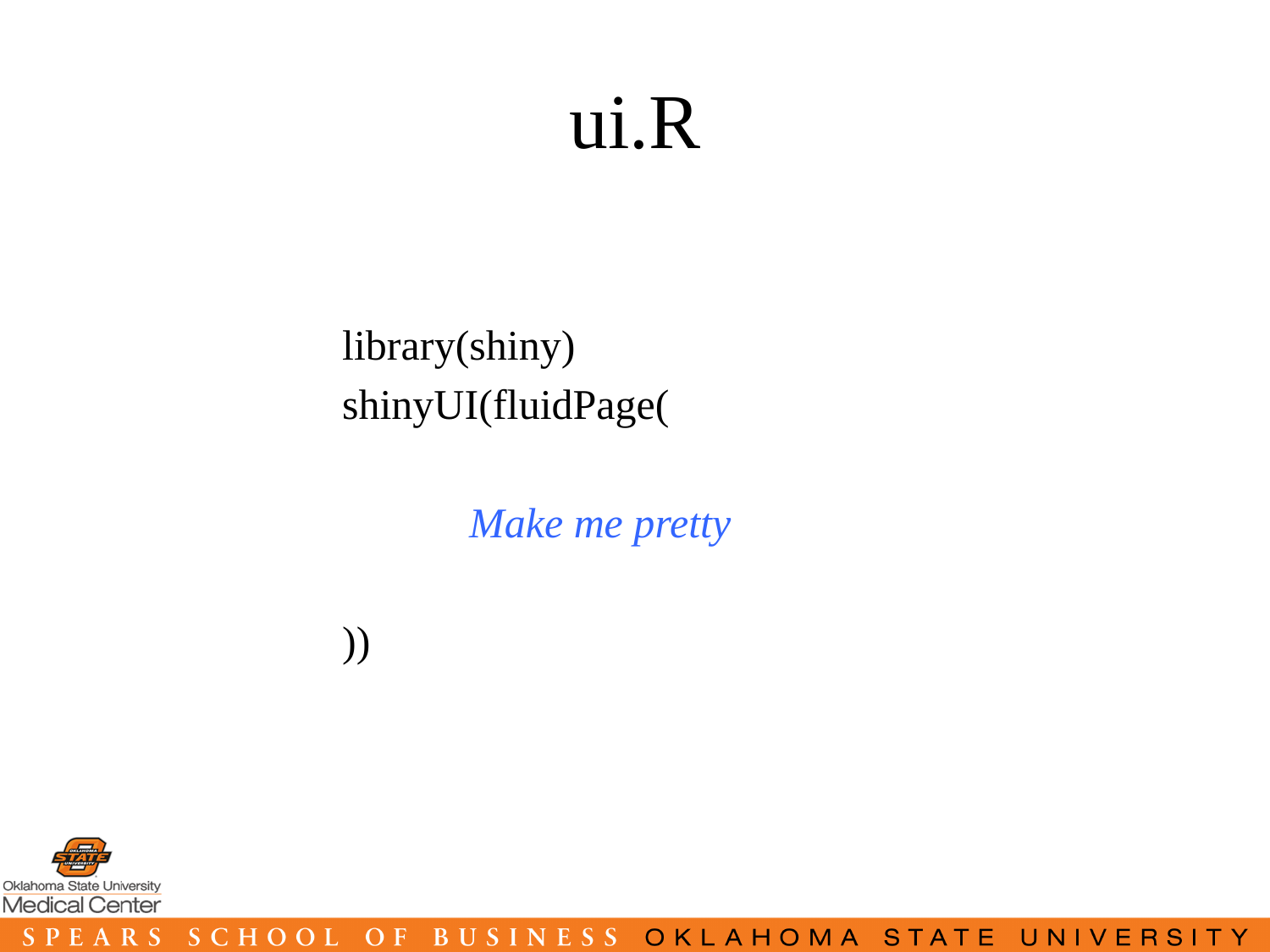

# ui.R
library(shiny)
shinyUI(fluidPage(

	Make me pretty

))